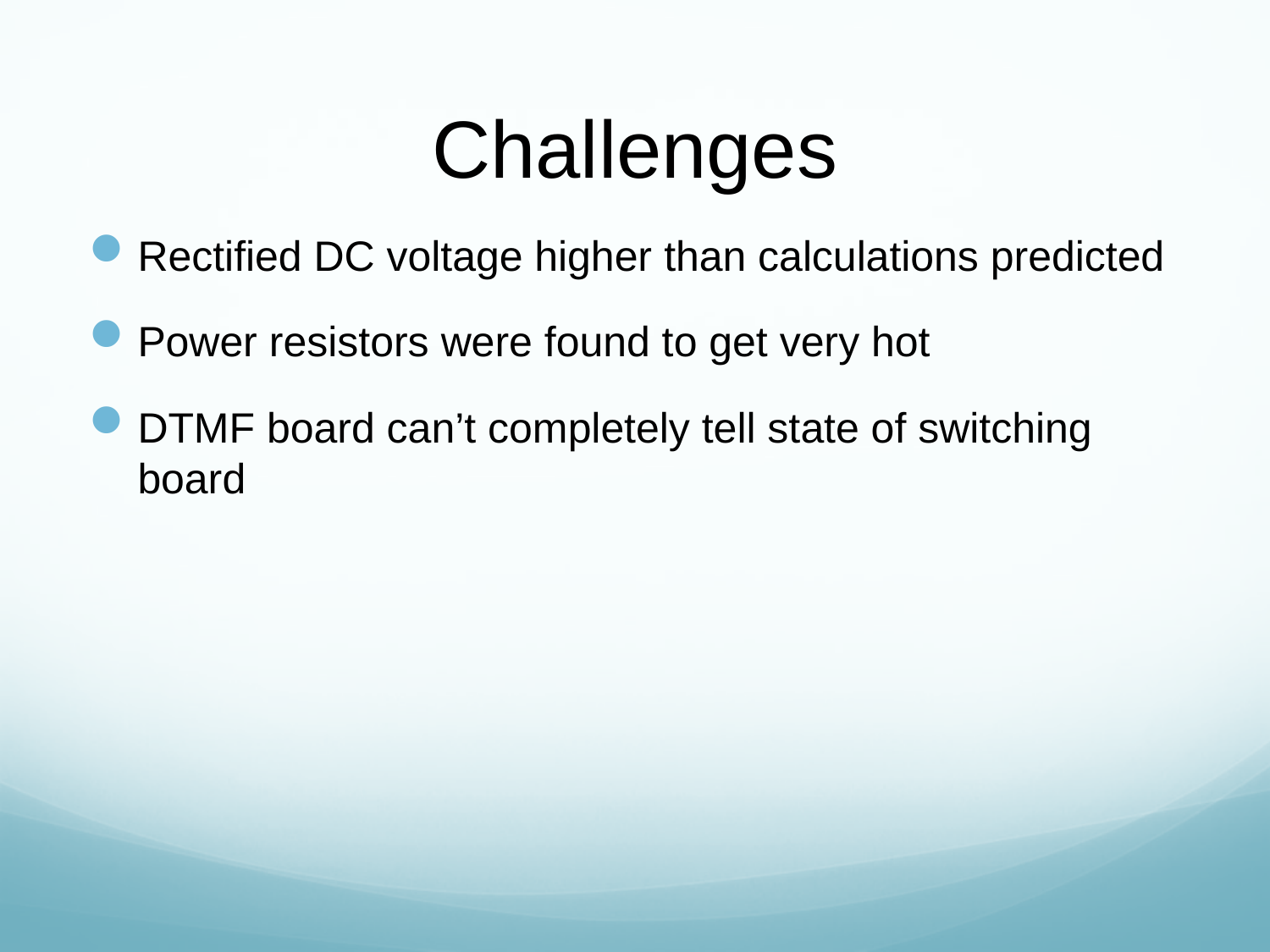

# Challenges
Rectified DC voltage higher than calculations predicted
Power resistors were found to get very hot
DTMF board can’t completely tell state of switching board